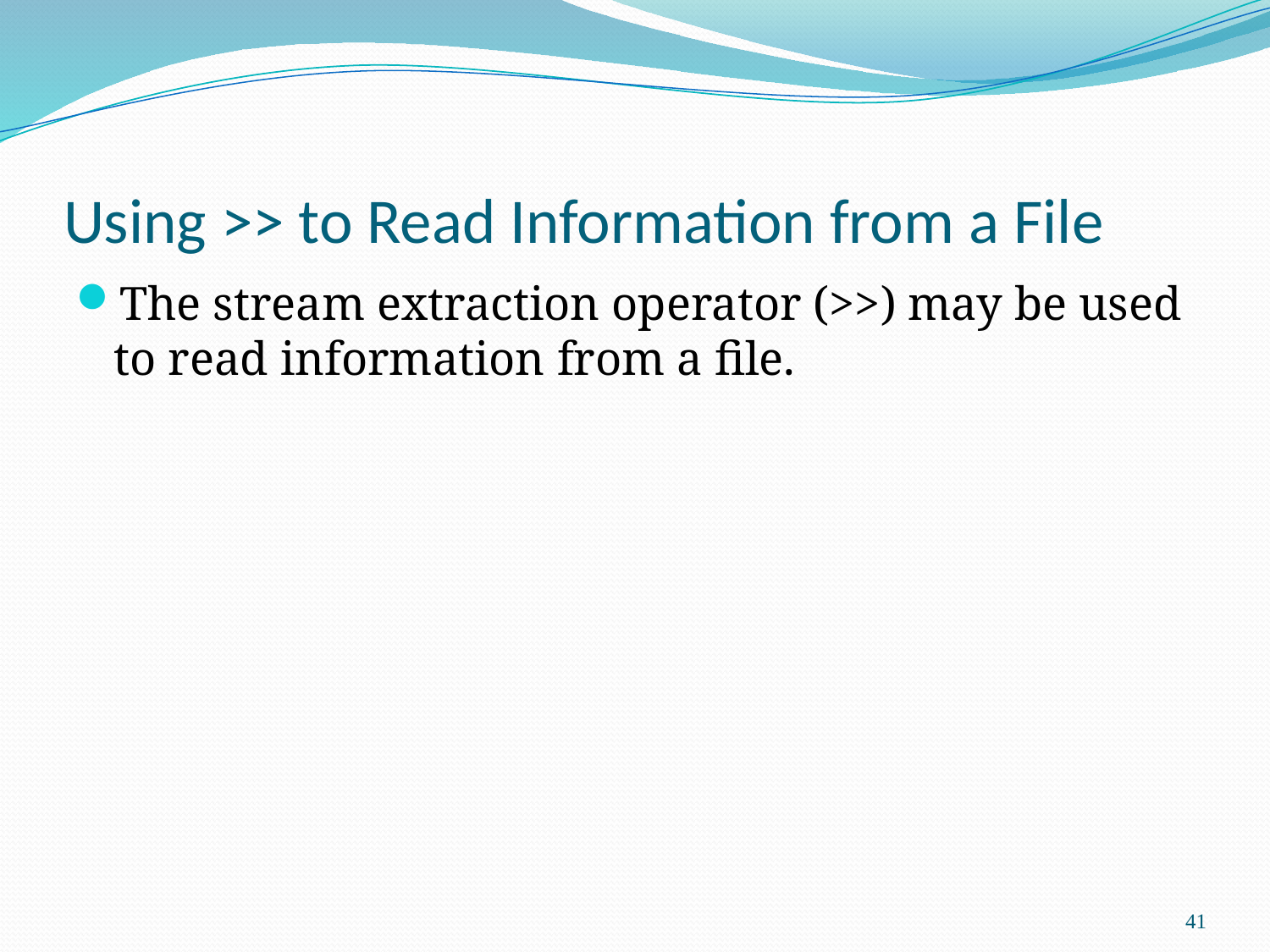

# Using >> to Read Information from a File
The stream extraction operator (>>) may be used to read information from a file.
41